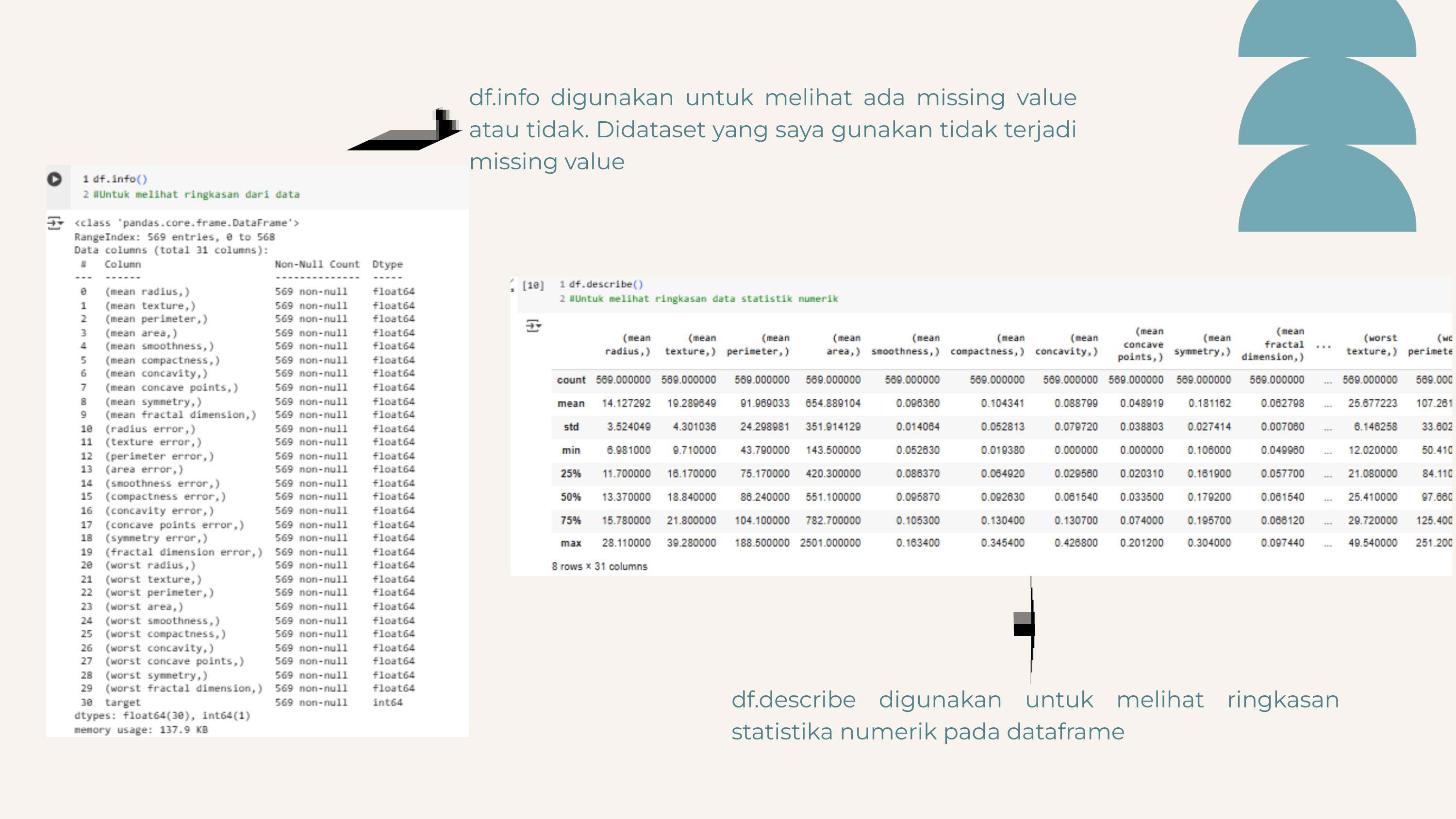

df.info digunakan untuk melihat ada missing value atau tidak. Didataset yang saya gunakan tidak terjadi missing value

df.describe digunakan untuk melihat ringkasan statistika numerik pada dataframe